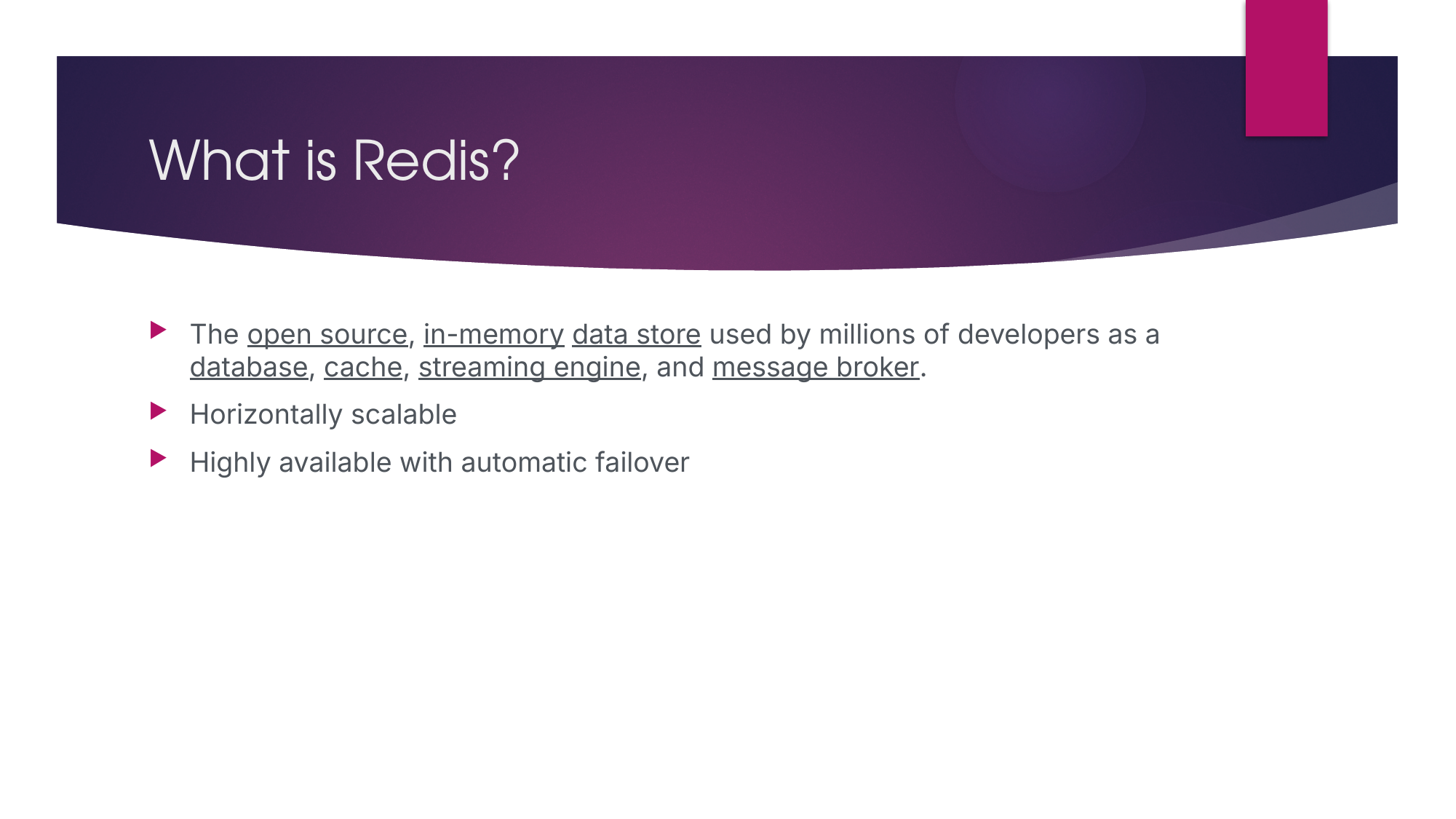

# What is Redis?
The open source, in-memory data store used by millions of developers as a database, cache, streaming engine, and message broker.
Horizontally scalable
Highly available with automatic failover